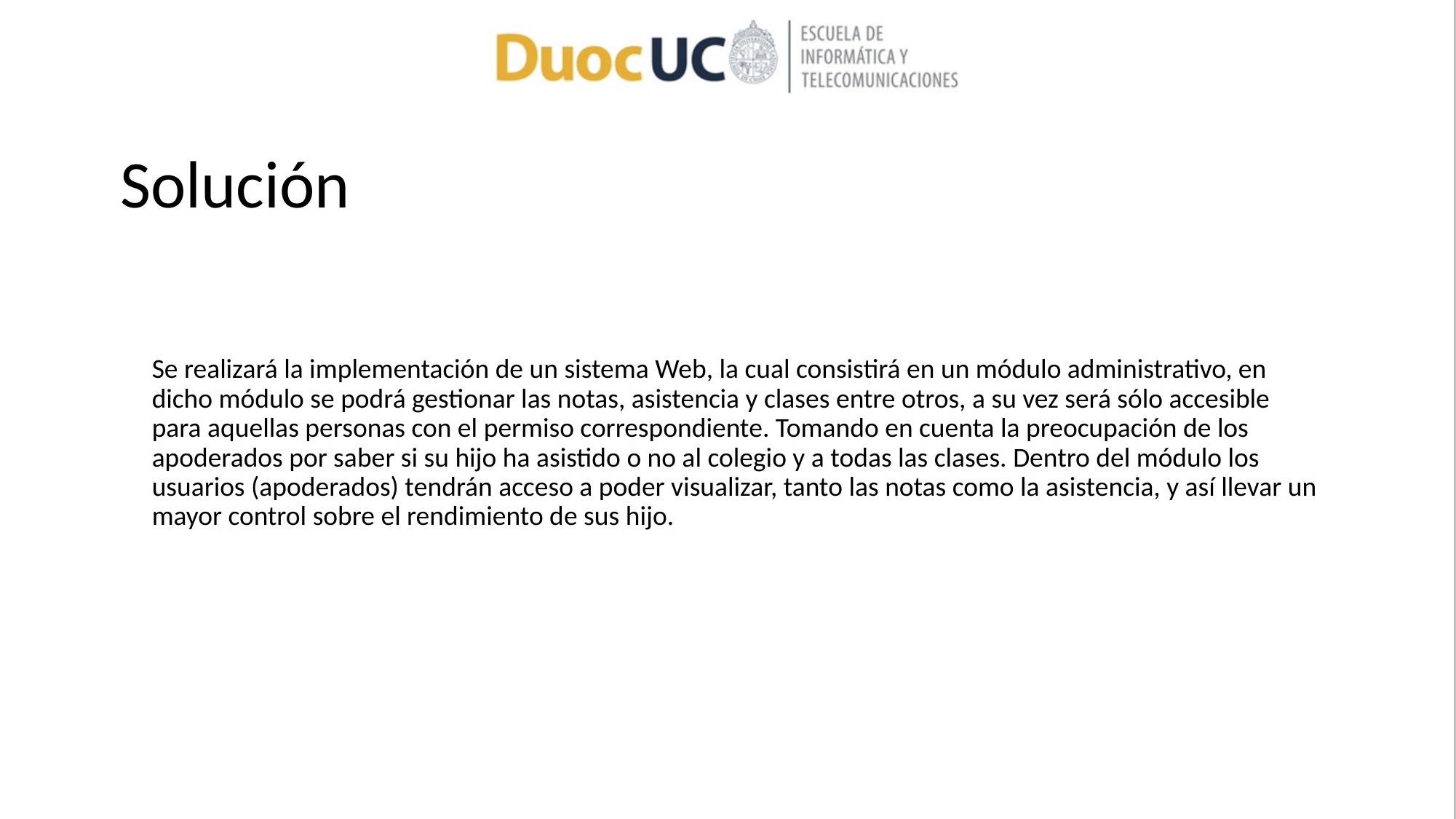

Solución
# Se realizará la implementación de un sistema Web, la cual consistirá en un módulo administrativo, en dicho módulo se podrá gestionar las notas, asistencia y clases entre otros, a su vez será sólo accesible para aquellas personas con el permiso correspondiente. Tomando en cuenta la preocupación de los apoderados por saber si su hijo ha asistido o no al colegio y a todas las clases. Dentro del módulo los usuarios (apoderados) tendrán acceso a poder visualizar, tanto las notas como la asistencia, y así llevar un mayor control sobre el rendimiento de sus hijo.